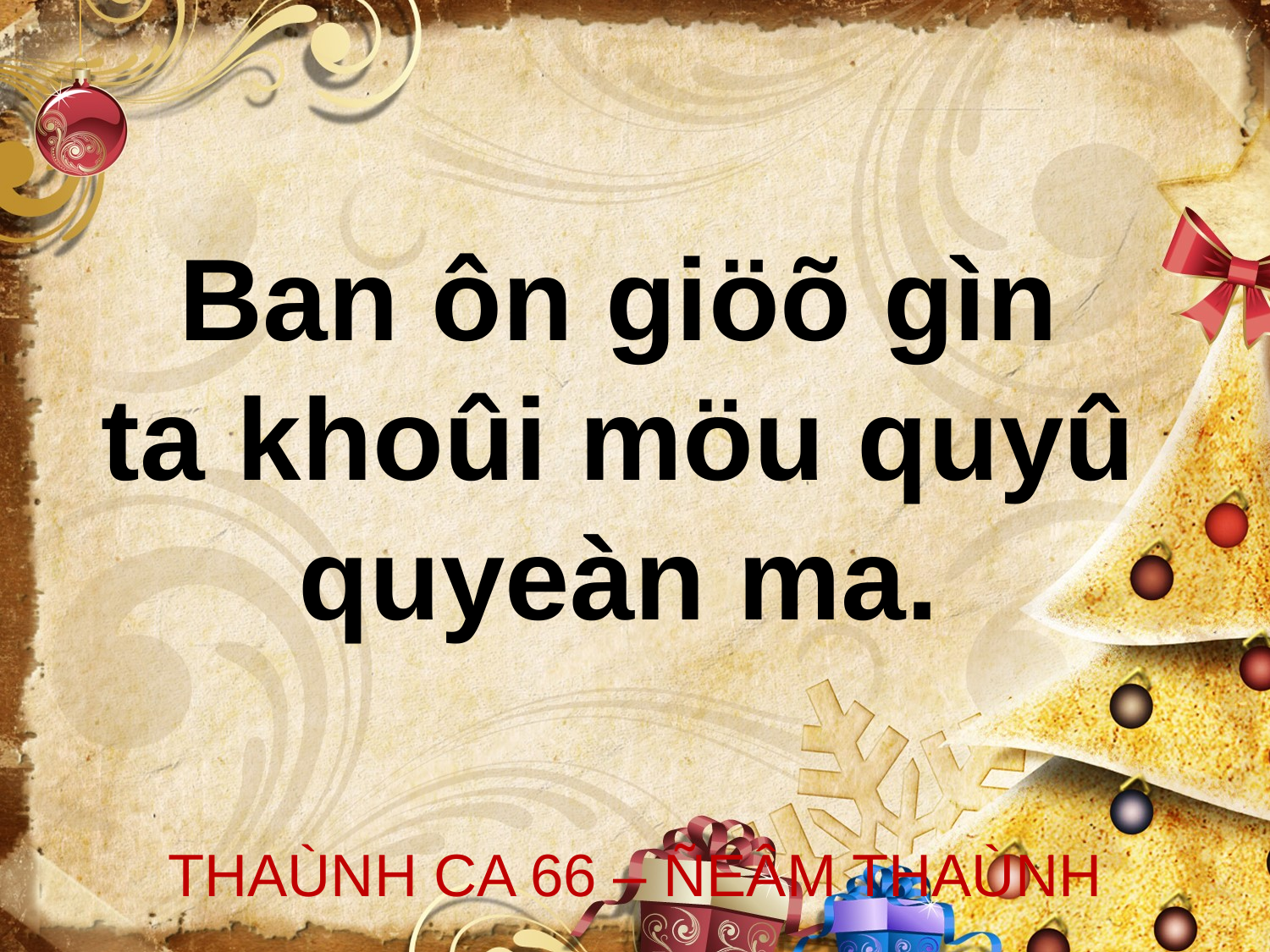

Ban ôn giöõ gìn
ta khoûi möu quyû
quyeàn ma.
THAÙNH CA 66 – ÑEÂM THAÙNH